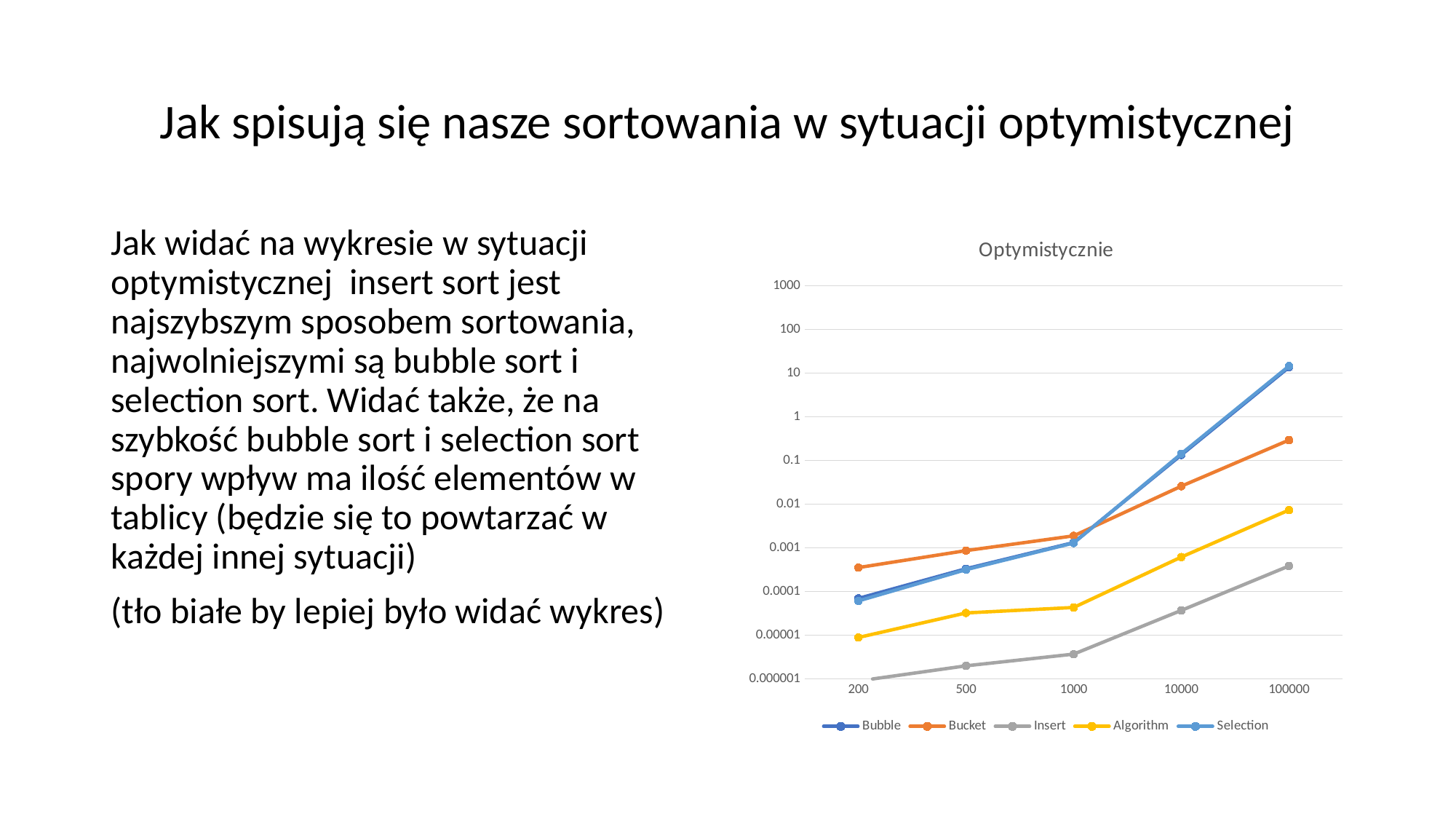

# Jak spisują się nasze sortowania w sytuacji optymistycznej
Jak widać na wykresie w sytuacji optymistycznej  insert sort jest najszybszym sposobem sortowania, najwolniejszymi są bubble sort i selection sort. Widać także, że na szybkość bubble sort i selection sort spory wpływ ma ilość elementów w tablicy (będzie się to powtarzać w każdej innej sytuacji)
(tło białe by lepiej było widać wykres)

### Chart: Optymistycznie

| Category | Bubble | Bucket | Insert | Algorithm | Selection |
|---|---|---|---|---|---|
| 200 | 6.97e-05 | 0.0003539 | 9e-07 | 8.9e-06 | 6.11e-05 |
| 500 | 0.0003334 | 0.0008669 | 2e-06 | 3.24e-05 | 0.0003173 |
| 1000 | 0.0013242 | 0.0018853 | 3.7e-06 | 4.32e-05 | 0.0012955 |
| 10000 | 0.134507 | 0.0258164 | 3.71e-05 | 0.0006165 | 0.142765 |
| 100000 | 13.6644 | 0.294522 | 0.0003855 | 0.0073454 | 14.5432 |